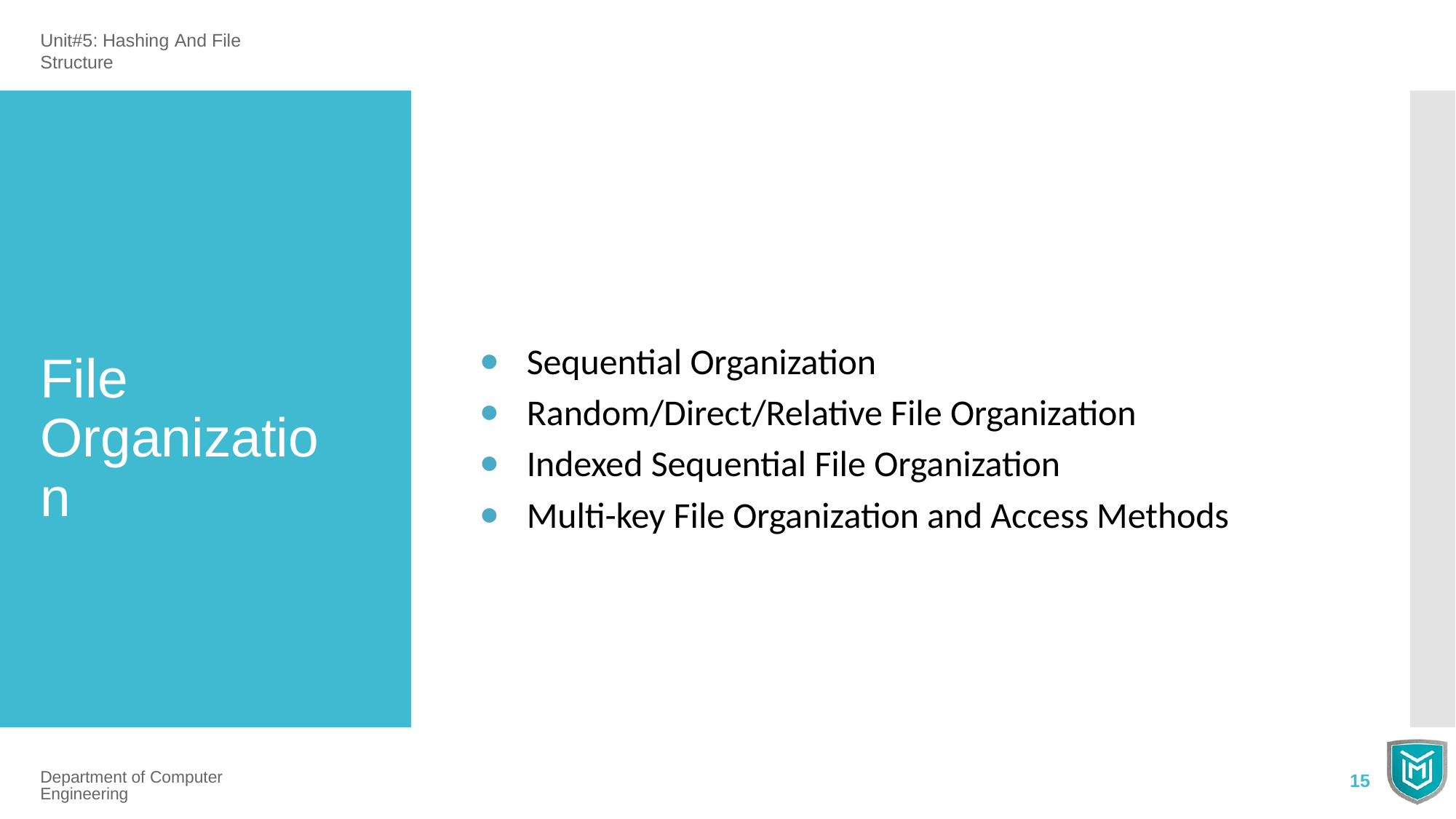

Unit#5: Hashing And File Structure
Sequential Organization
Random/Direct/Relative File Organization
Indexed Sequential File Organization
Multi-key File Organization and Access Methods
File  Organization
Department of Computer Engineering
15